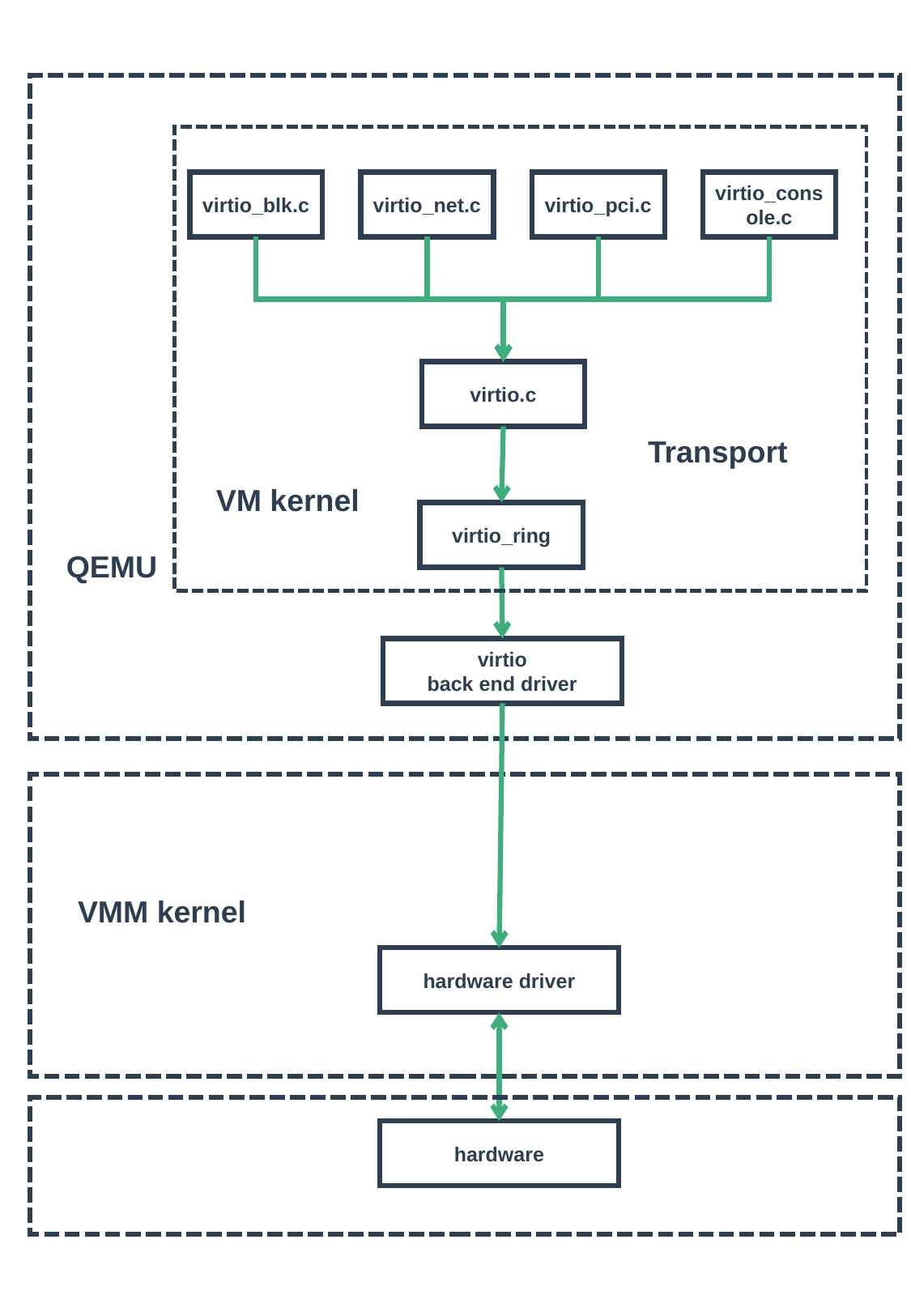

virtio_blk.c
virtio_net.c
virtio_pci.c
virtio_console.c
virtio.c
Transport
VM kernel
virtio_ring
QEMU
virtio
back end driver

VMM kernel
hardware driver

hardware